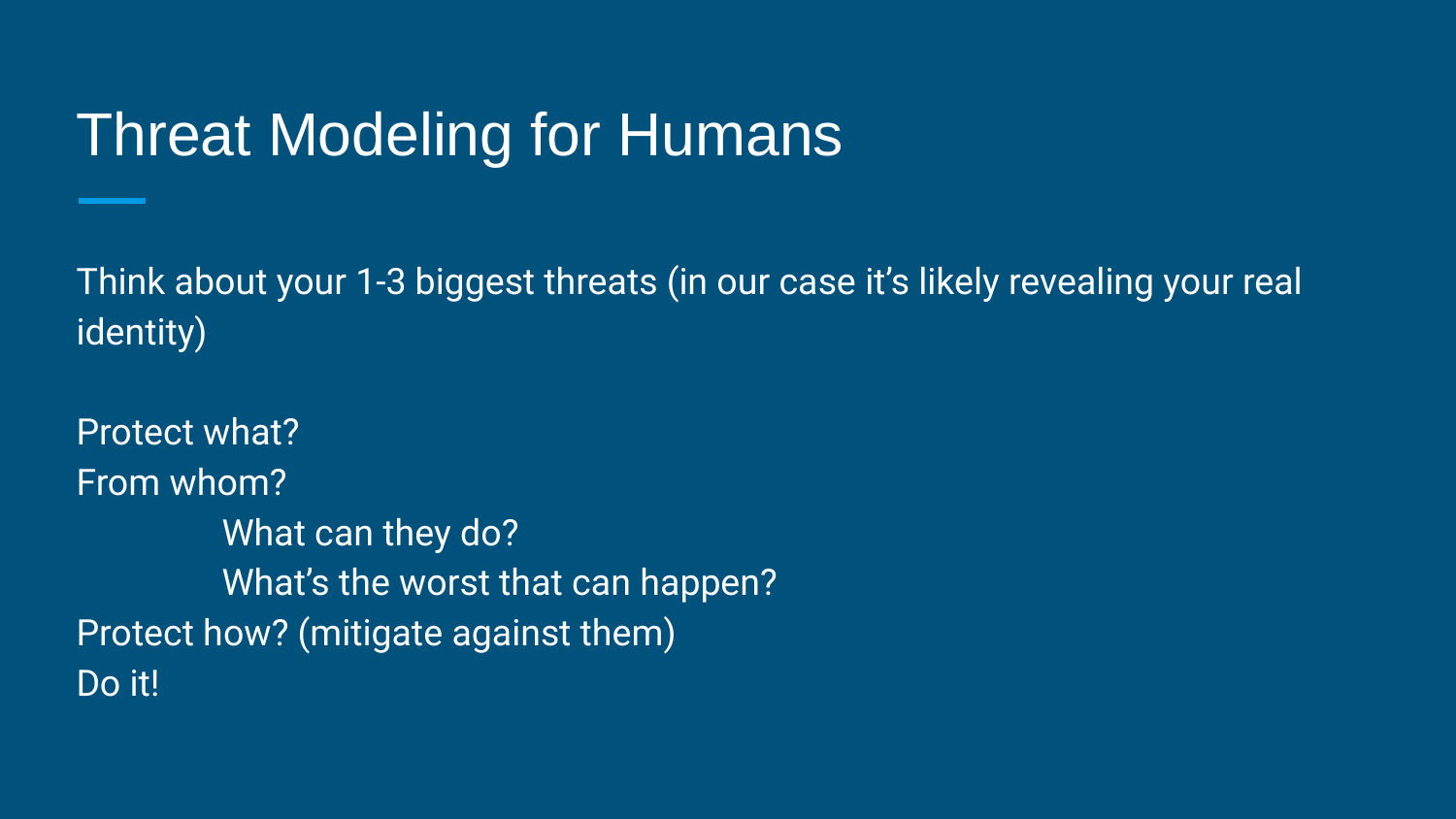

# Threat Modeling for Humans
Think about your 1-3 biggest threats (in our case it’s likely revealing your real identity)

Protect what?
From whom?
	What can they do?
	What’s the worst that can happen?
Protect how? (mitigate against them)
Do it!